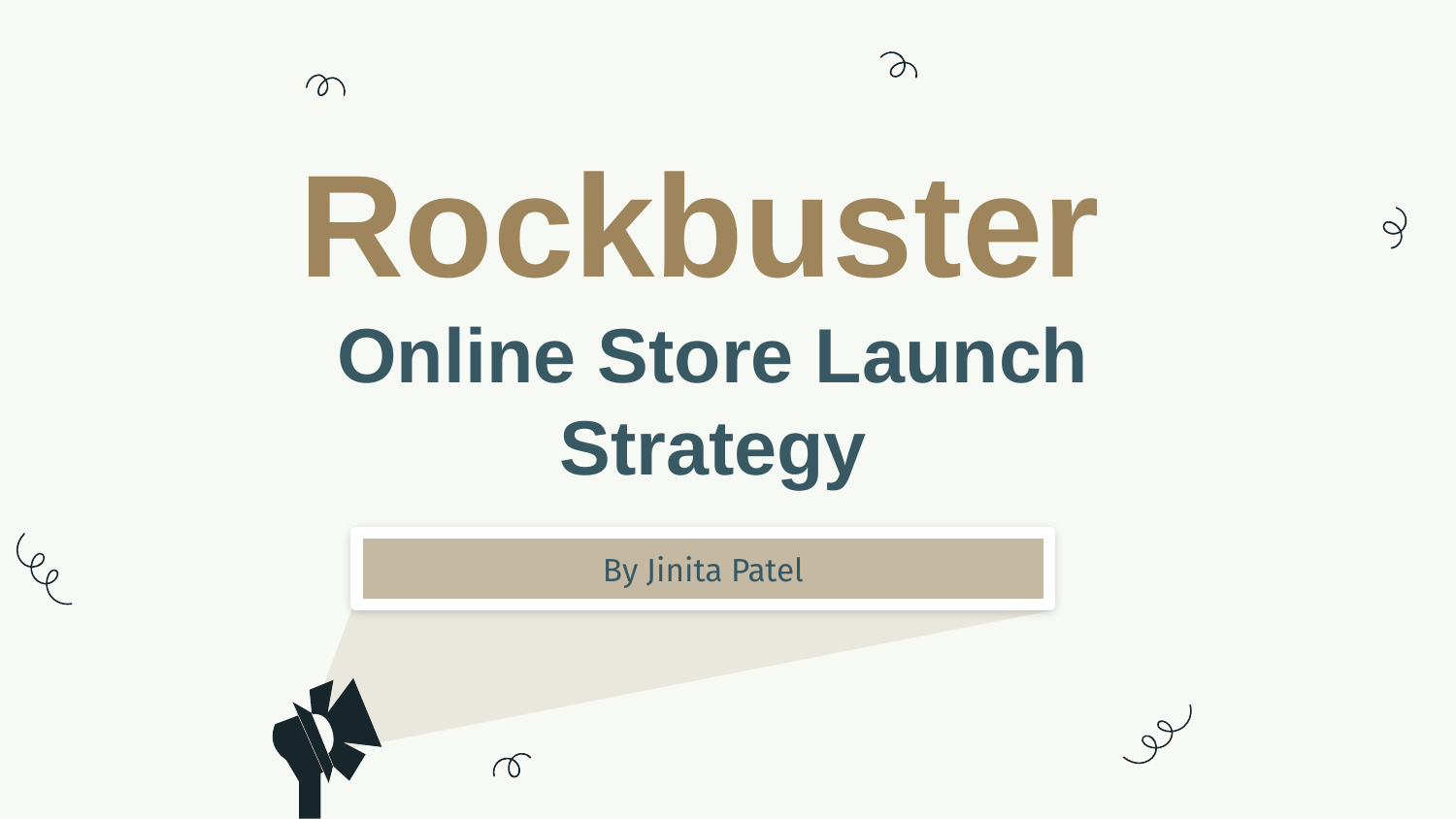

# Rockbuster Online Store Launch Strategy
By Jinita Patel